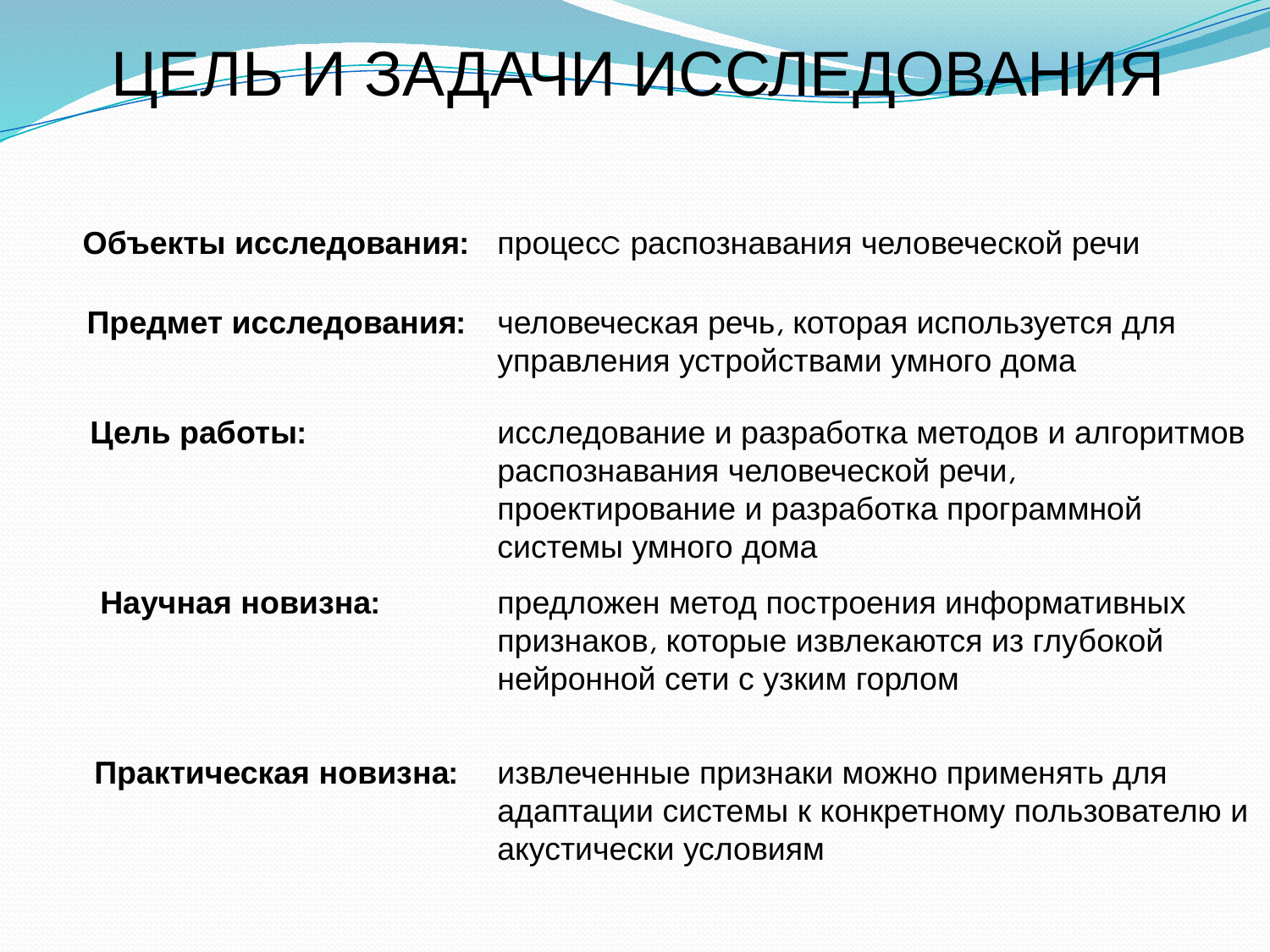

ЦЕЛЬ И ЗАДАЧИ ИССЛЕДОВАНИЯ
Объекты исследования:
процесc распознавания человеческой речи
Предмет исследования:
человеческая речь, которая используется для управления устройствами умного дома
Цель работы:
исследование и разработка методов и алгоритмов распознавания человеческой речи, проектирование и разработка программной системы умного дома
Научная новизна:
предложен метод построения информативных признаков, которые извлекаются из глубокой нейронной сети с узким горлом
Практическая новизна:
извлеченные признаки можно применять для адаптации системы к конкретному пользователю и акустически условиям